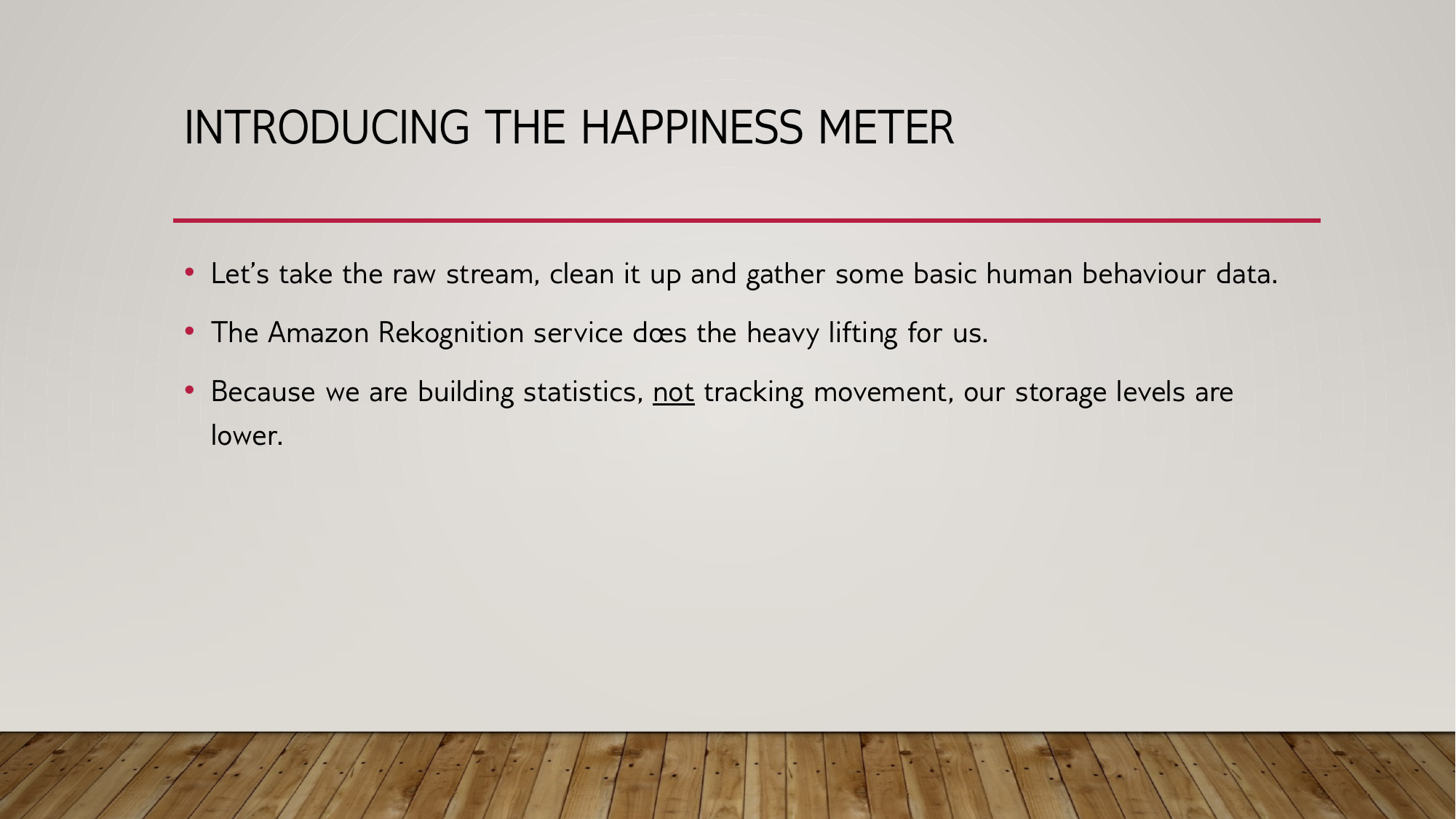

# Introducing the Happiness Meter
Let’s take the raw stream, clean it up and gather some basic human behaviour data.
The Amazon Rekognition service does the heavy lifting for us.
Because we are building statistics, not tracking movement, our storage levels are lower.